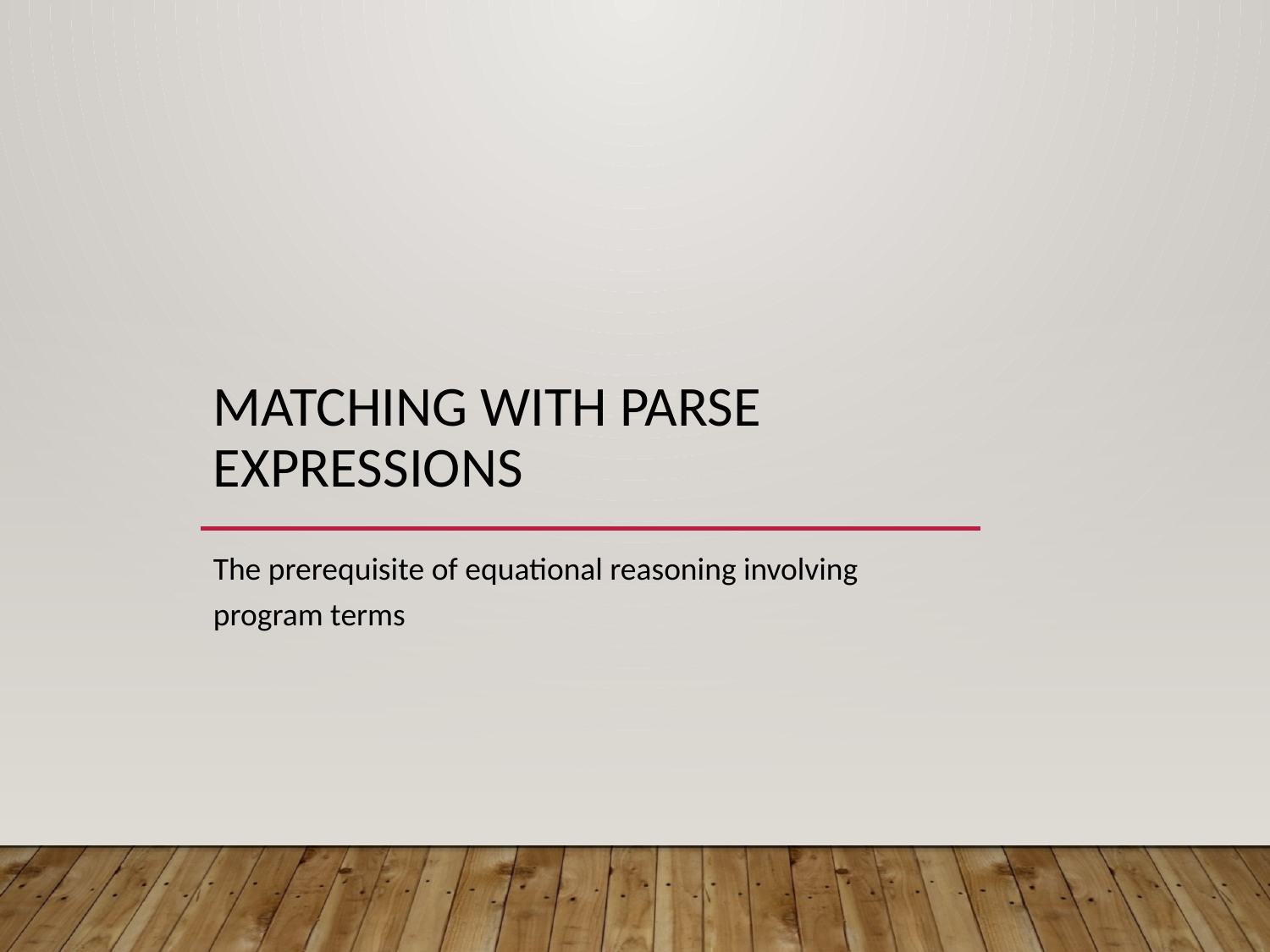

# Matching WITH Parse Expressions
The prerequisite of equational reasoning involving program terms